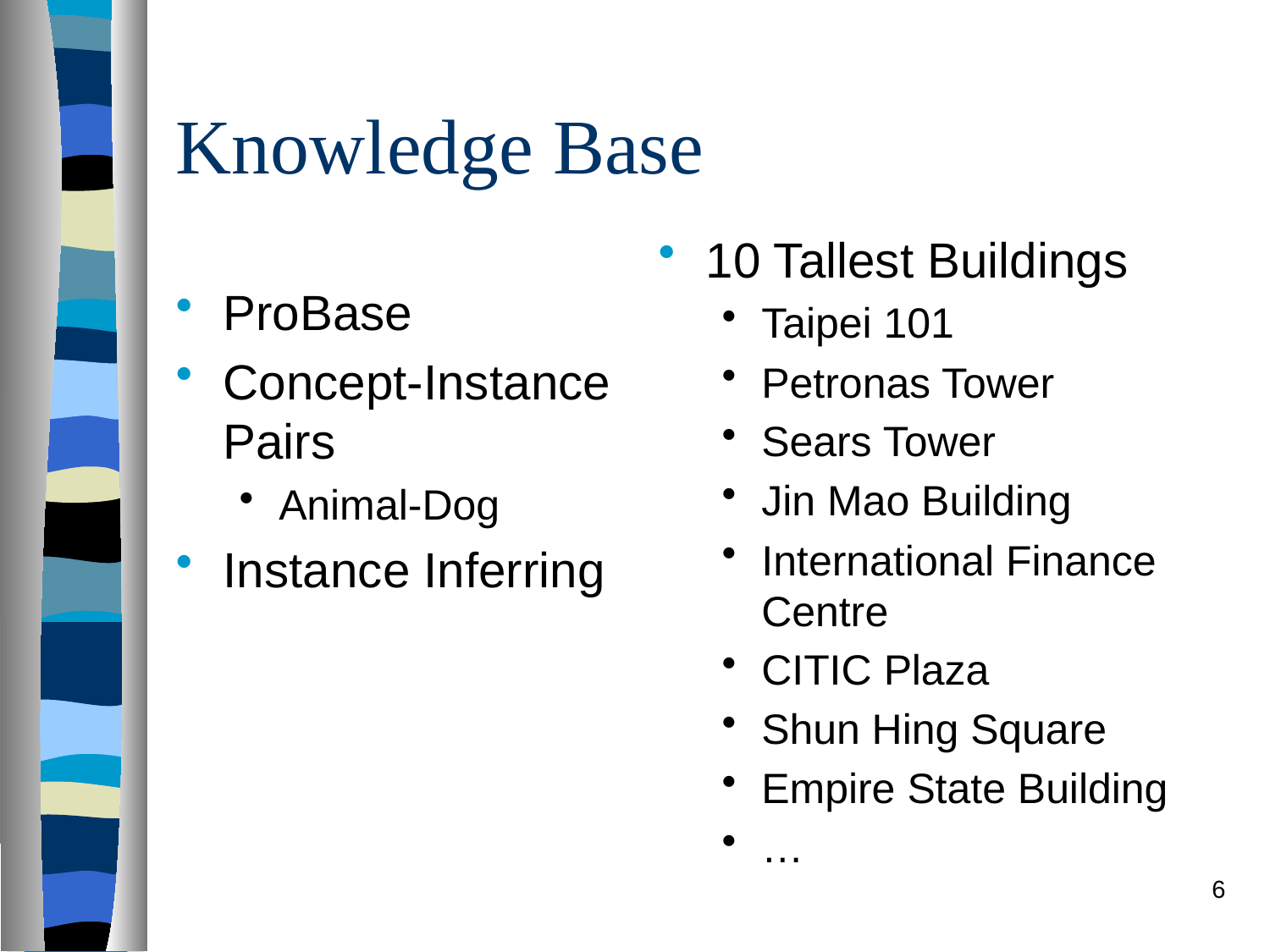

# Knowledge Base
10 Tallest Buildings
Taipei 101
Petronas Tower
Sears Tower
Jin Mao Building
International Finance Centre
CITIC Plaza
Shun Hing Square
Empire State Building
…
ProBase
Concept-Instance Pairs
Animal-Dog
Instance Inferring
6